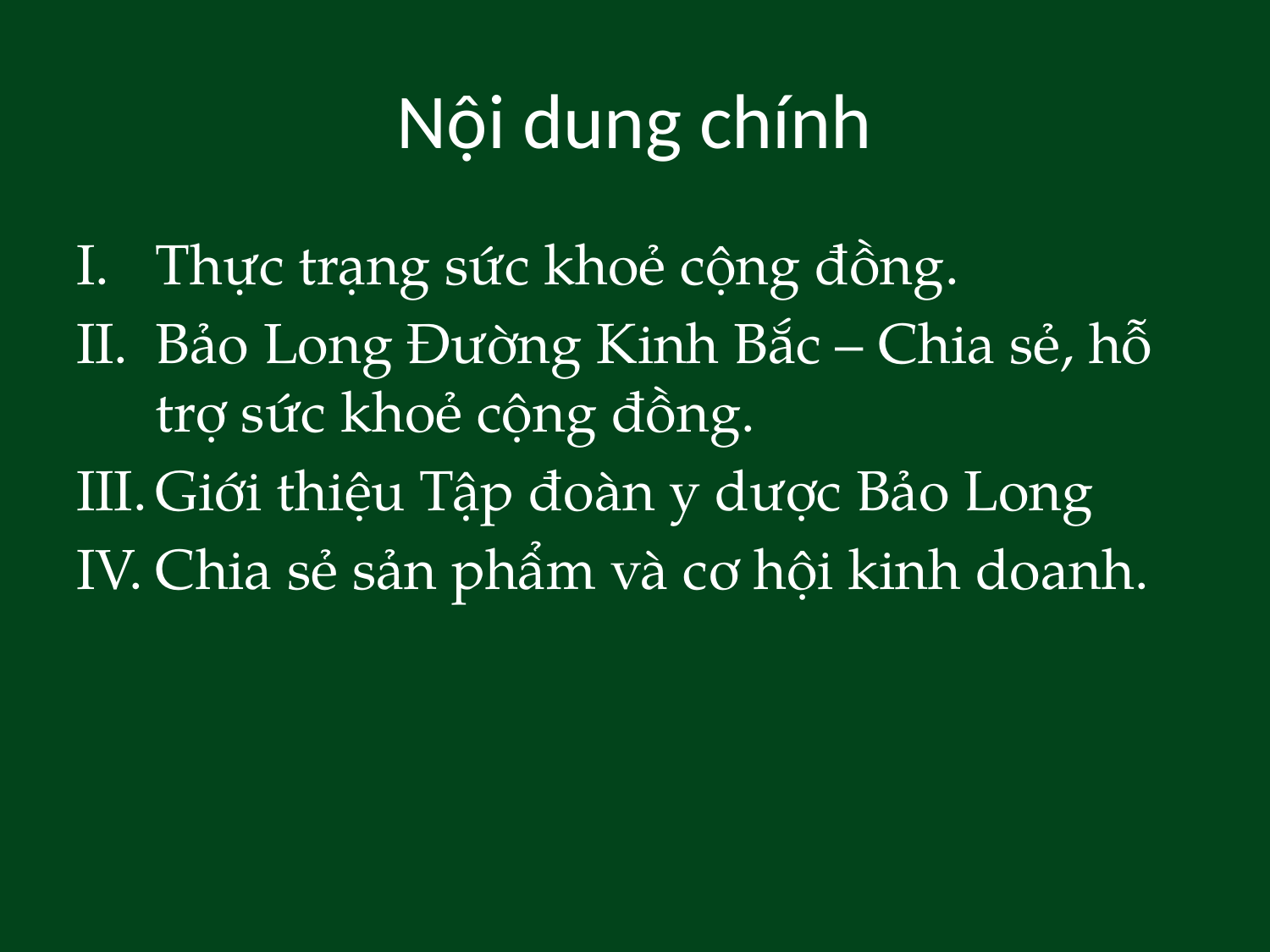

# Nội dung chính
Thực trạng sức khoẻ cộng đồng.
Bảo Long Đường Kinh Bắc – Chia sẻ, hỗ trợ sức khoẻ cộng đồng.
Giới thiệu Tập đoàn y dược Bảo Long
Chia sẻ sản phẩm và cơ hội kinh doanh.